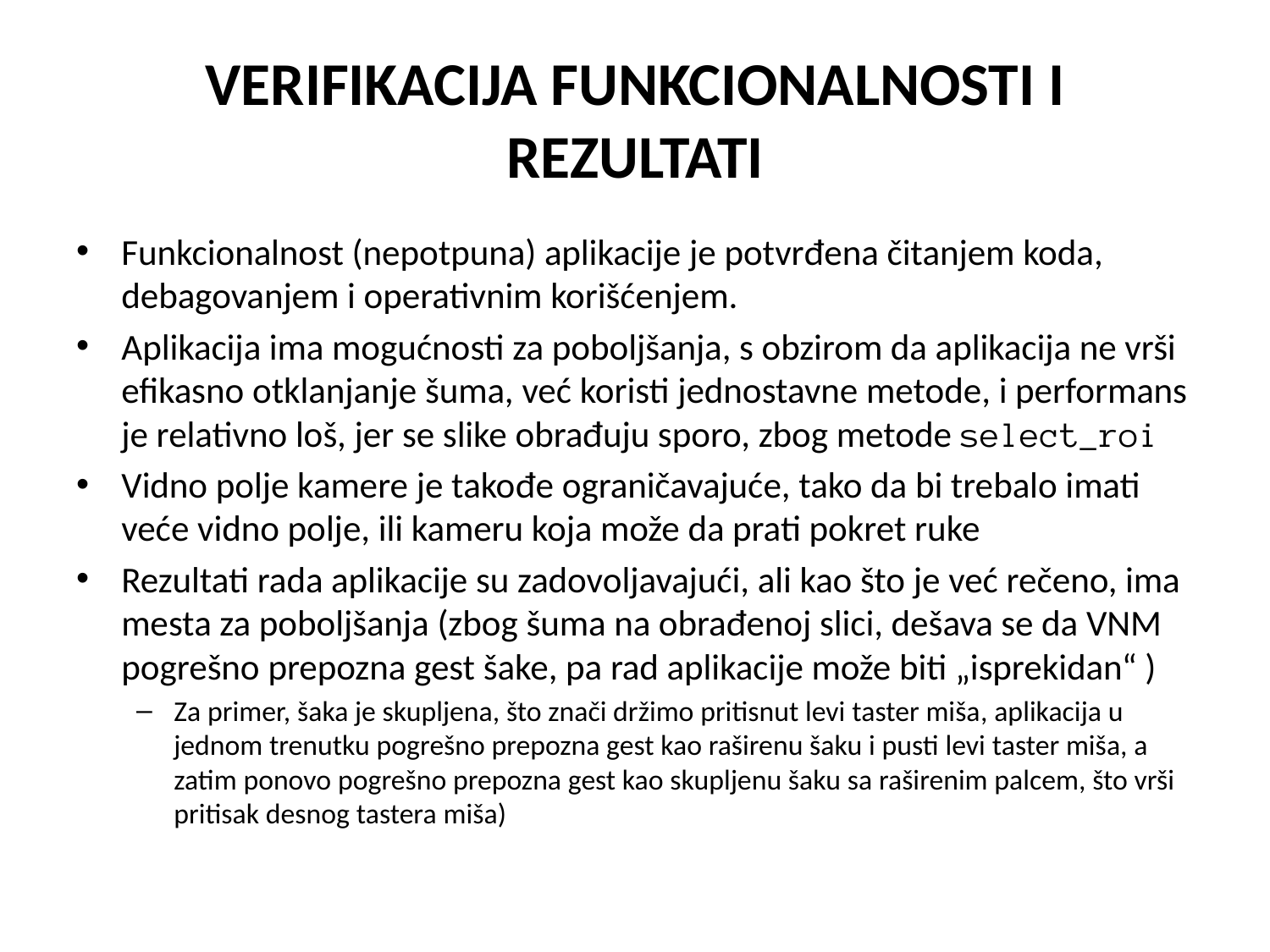

# VERIFIKACIJA FUNKCIONALNOSTI I REZULTATI
Funkcionalnost (nepotpuna) aplikacije je potvrđena čitanjem koda, debagovanjem i operativnim korišćenjem.
Aplikacija ima mogućnosti za poboljšanja, s obzirom da aplikacija ne vrši efikasno otklanjanje šuma, već koristi jednostavne metode, i performans je relativno loš, jer se slike obrađuju sporo, zbog metode select_roi
Vidno polje kamere je takođe ograničavajuće, tako da bi trebalo imati veće vidno polje, ili kameru koja može da prati pokret ruke
Rezultati rada aplikacije su zadovoljavajući, ali kao što je već rečeno, ima mesta za poboljšanja (zbog šuma na obrađenoj slici, dešava se da VNM pogrešno prepozna gest šake, pa rad aplikacije može biti „isprekidan“ )
Za primer, šaka je skupljena, što znači držimo pritisnut levi taster miša, aplikacija u jednom trenutku pogrešno prepozna gest kao raširenu šaku i pusti levi taster miša, a zatim ponovo pogrešno prepozna gest kao skupljenu šaku sa raširenim palcem, što vrši pritisak desnog tastera miša)